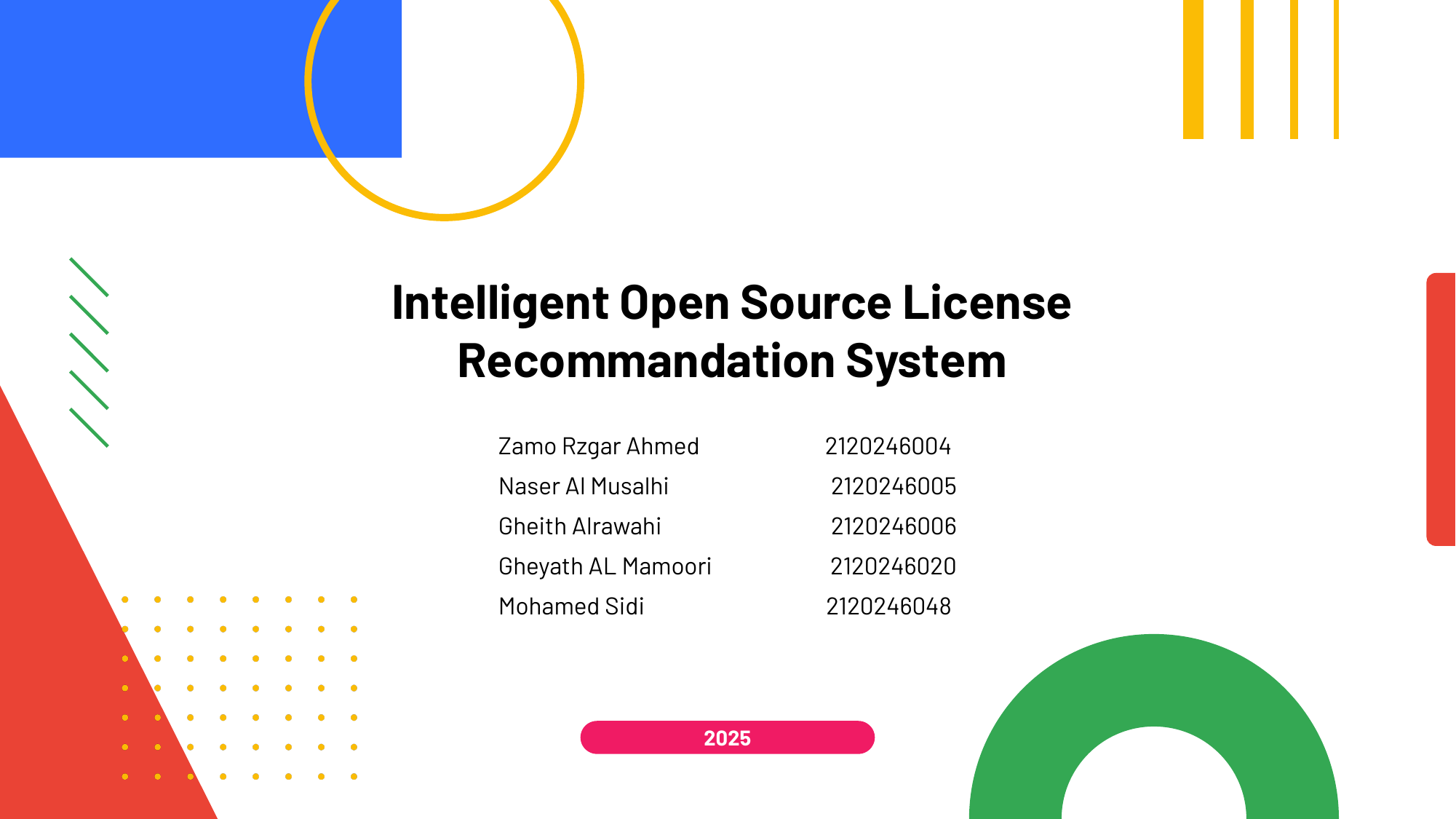

Intelligent Open Source License
 Recommandation System
| Zamo Rzgar Ahmed | 2120246004 |
| --- | --- |
| Naser Al Musalhi | 2120246005 |
| Gheith Alrawahi | 2120246006 |
| Gheyath AL Mamoori | 2120246020 |
| Mohamed Sidi | 2120246048 |
2025